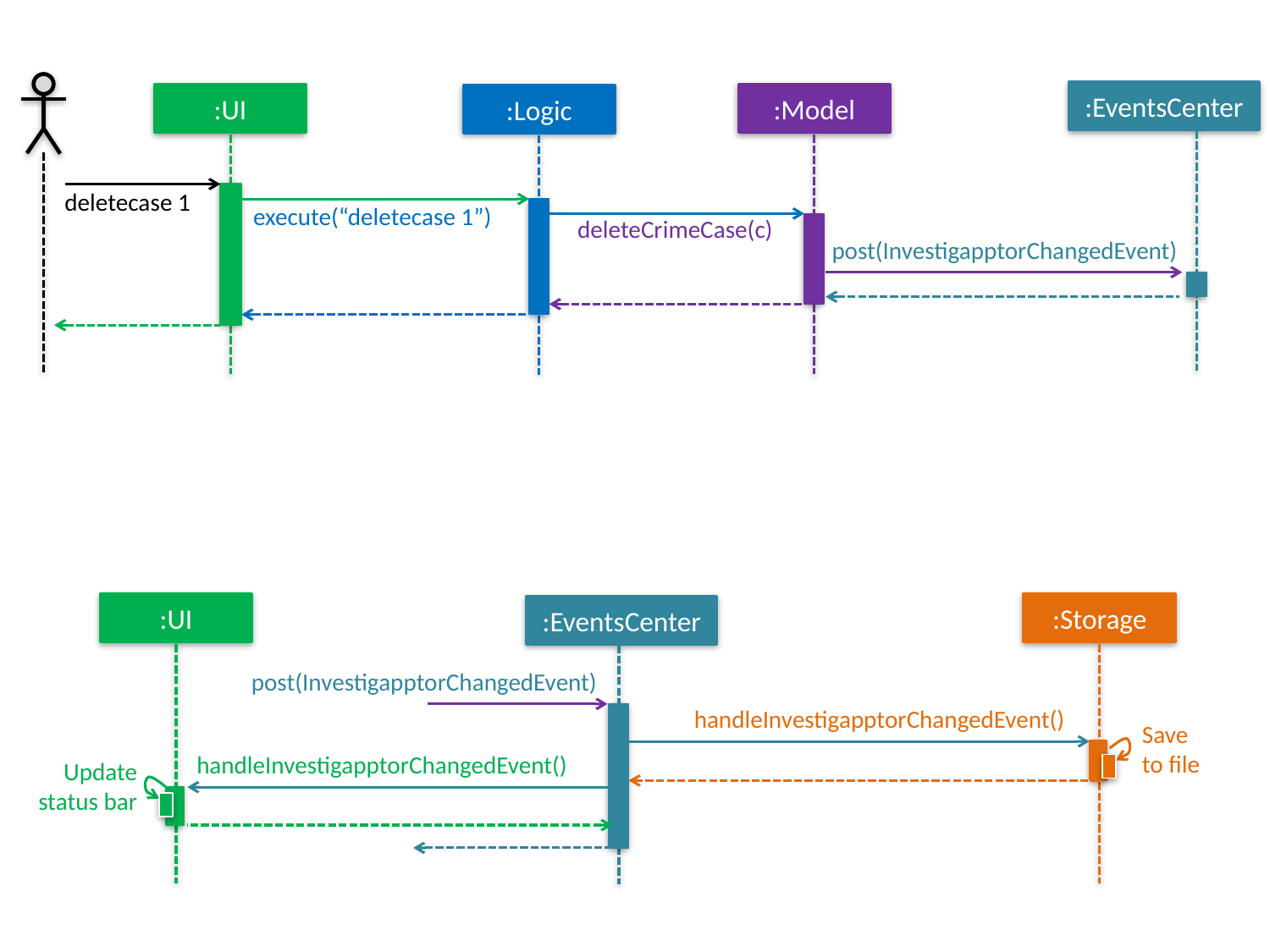

:EventsCenter
:UI
:Model
:Logic

deletecase 1

execute(“deletecase 1”)
deleteCrimeCase(c)

post(InvestigapptorChangedEvent)

:UI
:Storage
:EventsCenter
post(InvestigapptorChangedEvent)
handleInvestigapptorChangedEvent()

Save
to file

handleInvestigapptorChangedEvent()
Update status bar